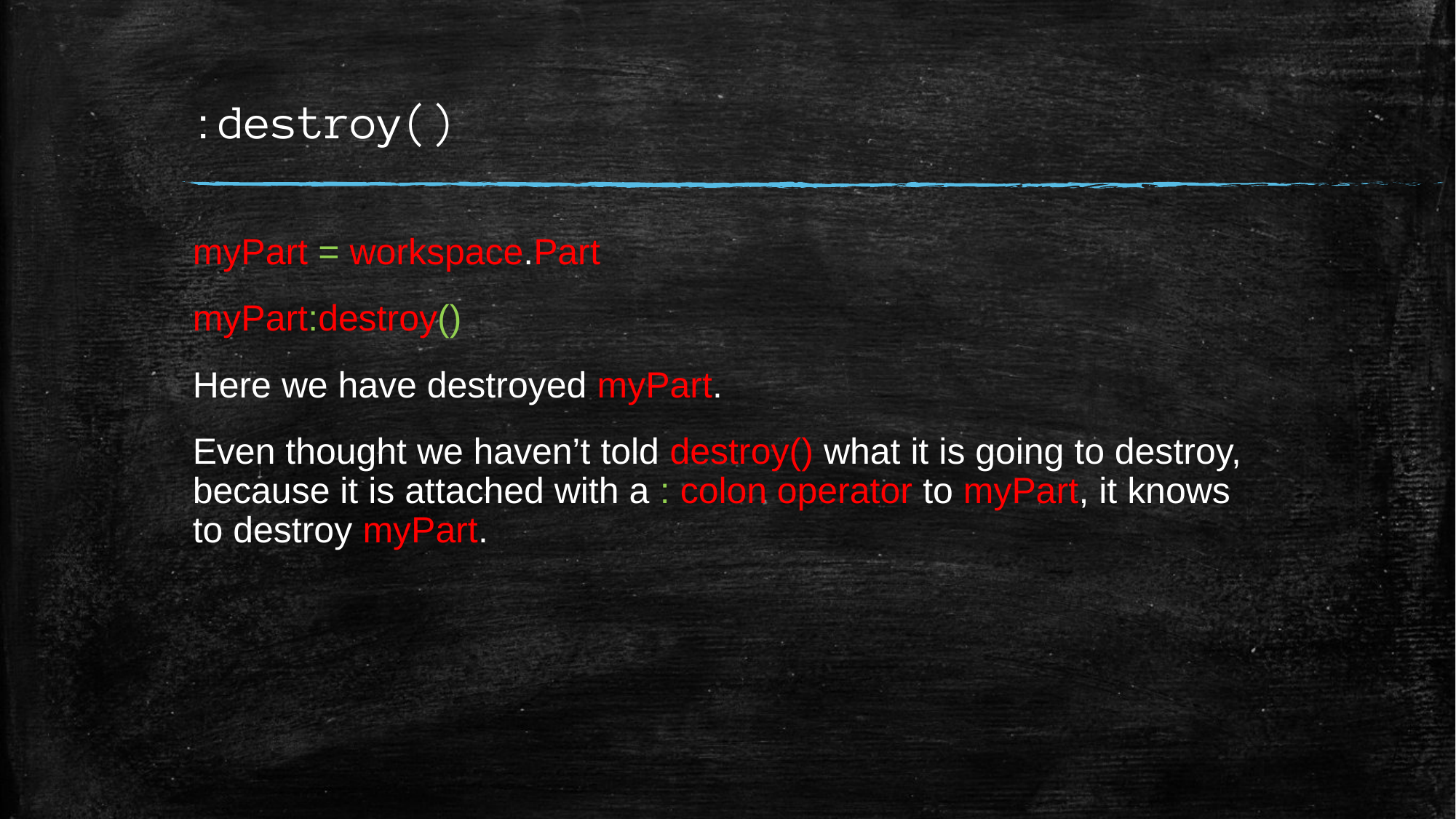

# :destroy()
myPart = workspace.Part
myPart:destroy()
Here we have destroyed myPart.
Even thought we haven’t told destroy() what it is going to destroy, because it is attached with a : colon operator to myPart, it knows to destroy myPart.